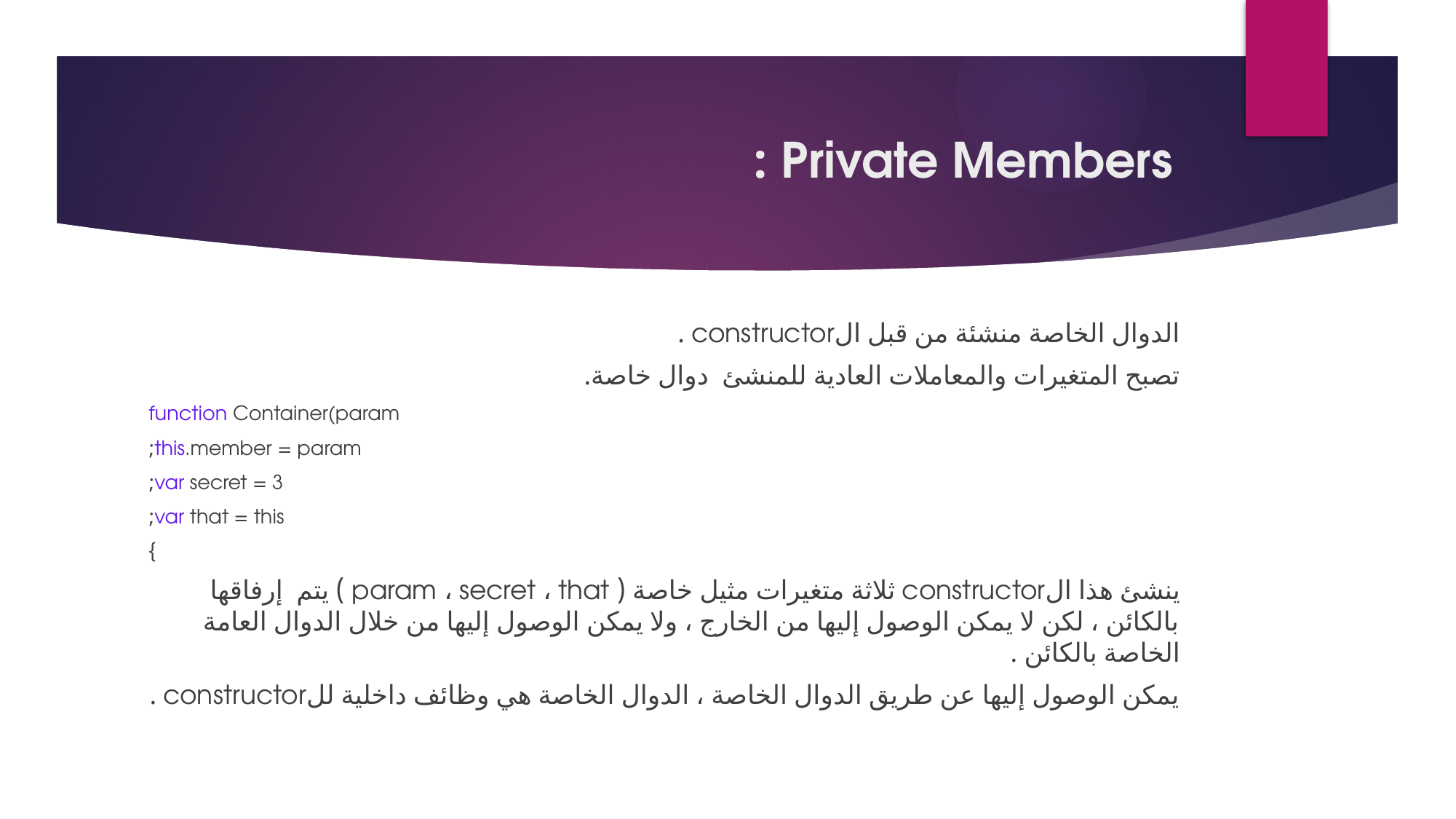

# Private Members :
الدوال الخاصة منشئة من قبل الconstructor .
تصبح المتغيرات والمعاملات العادية للمنشئ  دوال خاصة.
function Container(param
    this.member = param;
    var secret = 3;
    var that = this;
}
ينشئ هذا الconstructor ثلاثة متغيرات مثيل خاصة ( param ، secret ، that ) يتم  إرفاقها بالكائن ، لكن لا يمكن الوصول إليها من الخارج ، ولا يمكن الوصول إليها من خلال الدوال العامة الخاصة بالكائن .
يمكن الوصول إليها عن طريق الدوال الخاصة ، الدوال الخاصة هي وظائف داخلية للconstructor .